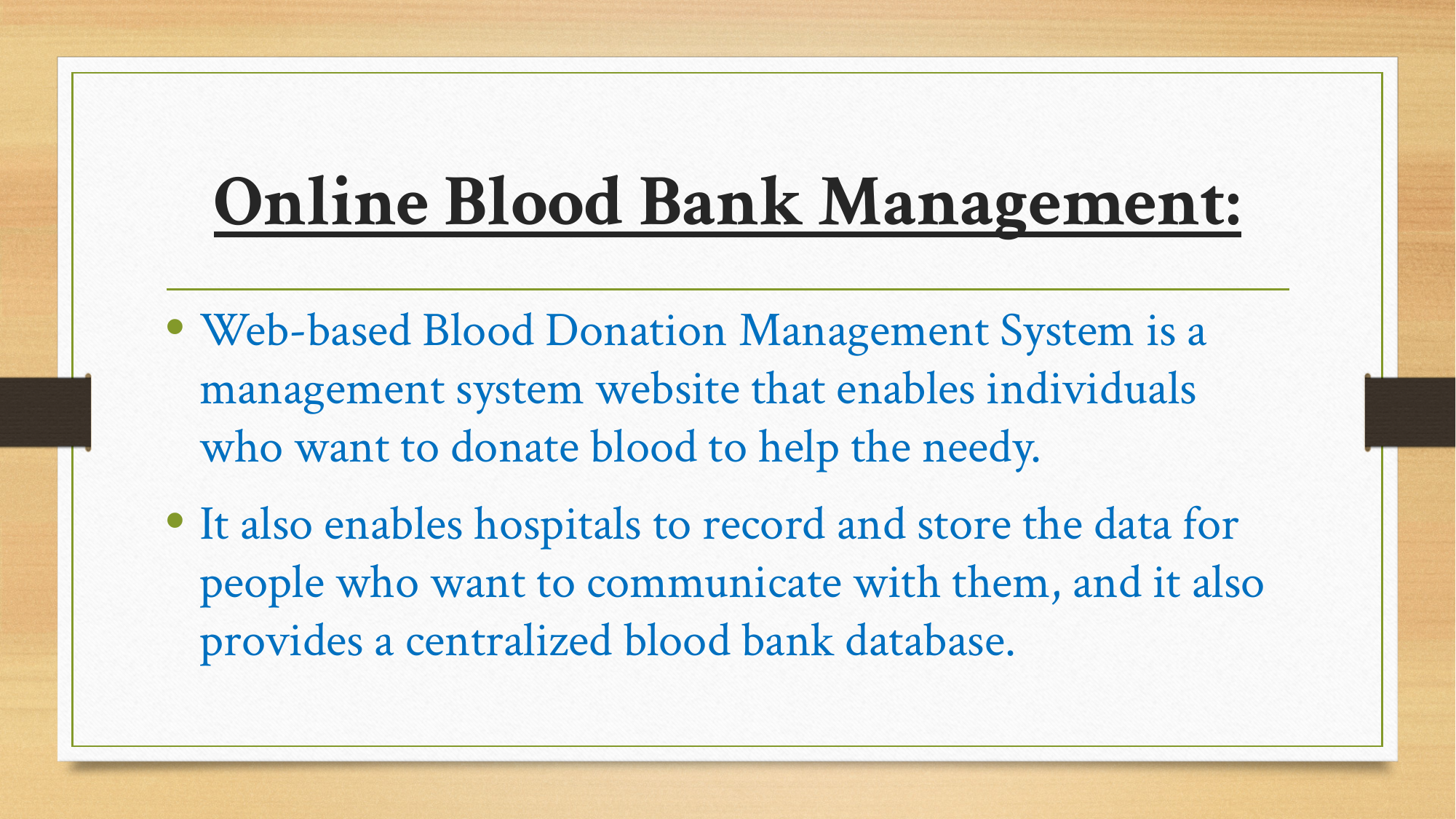

# Online Blood Bank Management:
Web-based Blood Donation Management System is a management system website that enables individuals who want to donate blood to help the needy.
It also enables hospitals to record and store the data for people who want to communicate with them, and it also provides a centralized blood bank database.